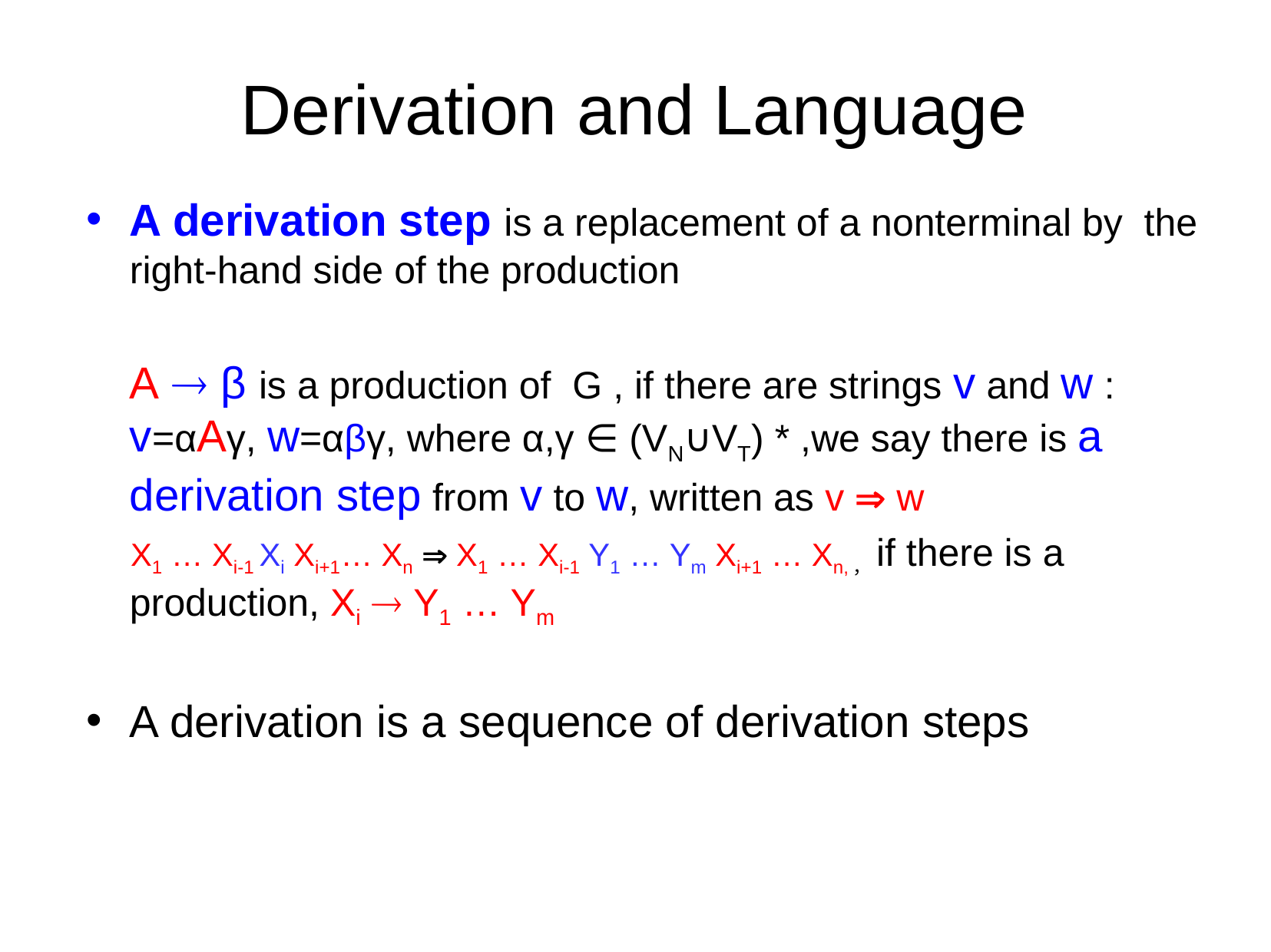

# Derivation and Language
A derivation step is a replacement of a nonterminal by  the right-hand side of the production

	A → β is a production of  G , if there are strings v and w : v=αAγ, w=αβγ, where α,γ ∈ (VN∪VT) * ,we say there is a derivation step from v to w, written as v ⇒ w
     X1 … Xi-1 Xi Xi+1… Xn ⇒ X1 … Xi-1 Y1 … Ym Xi+1 … Xn,，if there is a production, Xi → Y1 … Ym

A derivation is a sequence of derivation steps